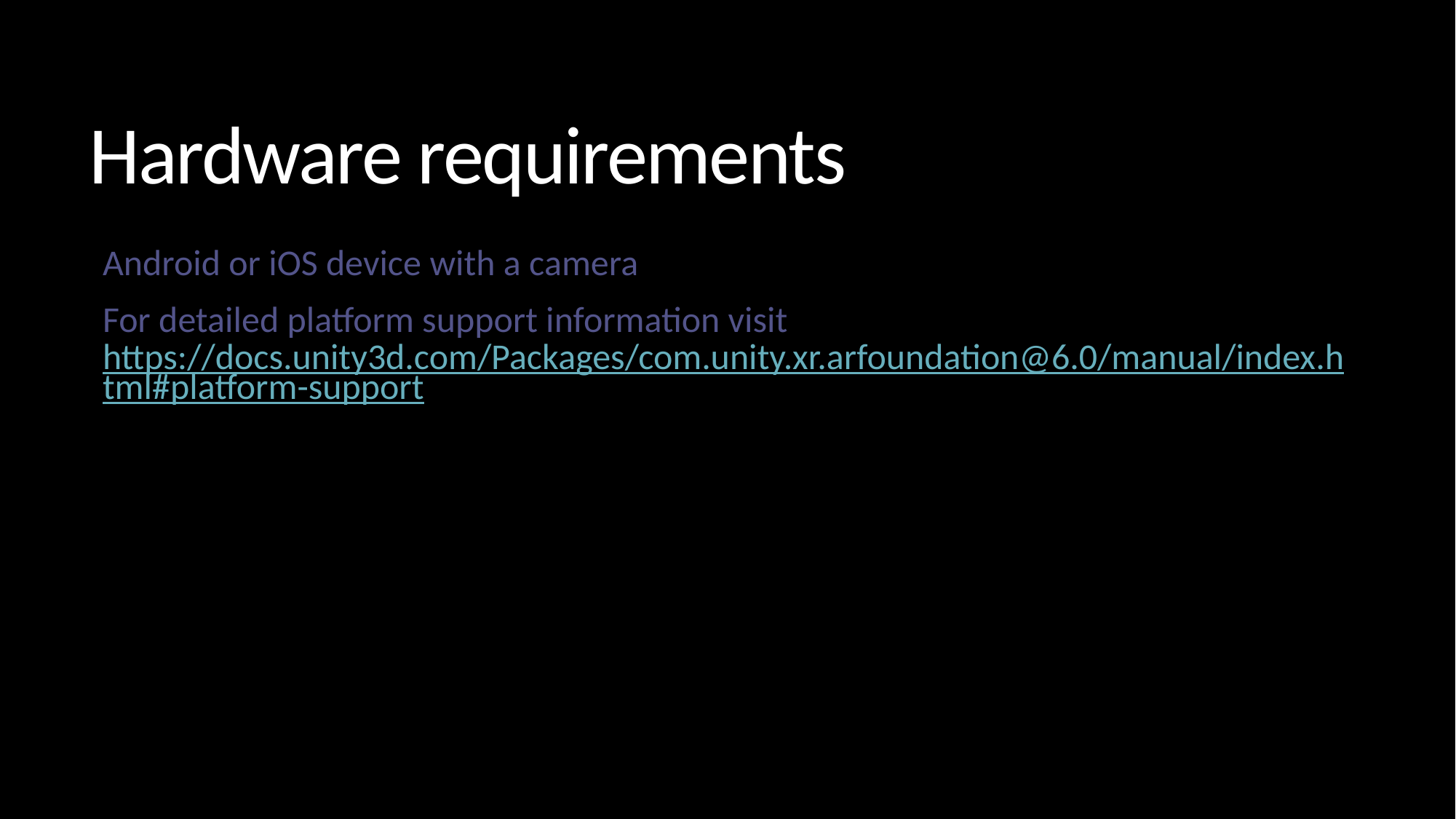

# Hardware requirements
Android or iOS device with a camera
For detailed platform support information visit https://docs.unity3d.com/Packages/com.unity.xr.arfoundation@6.0/manual/index.html#platform-support